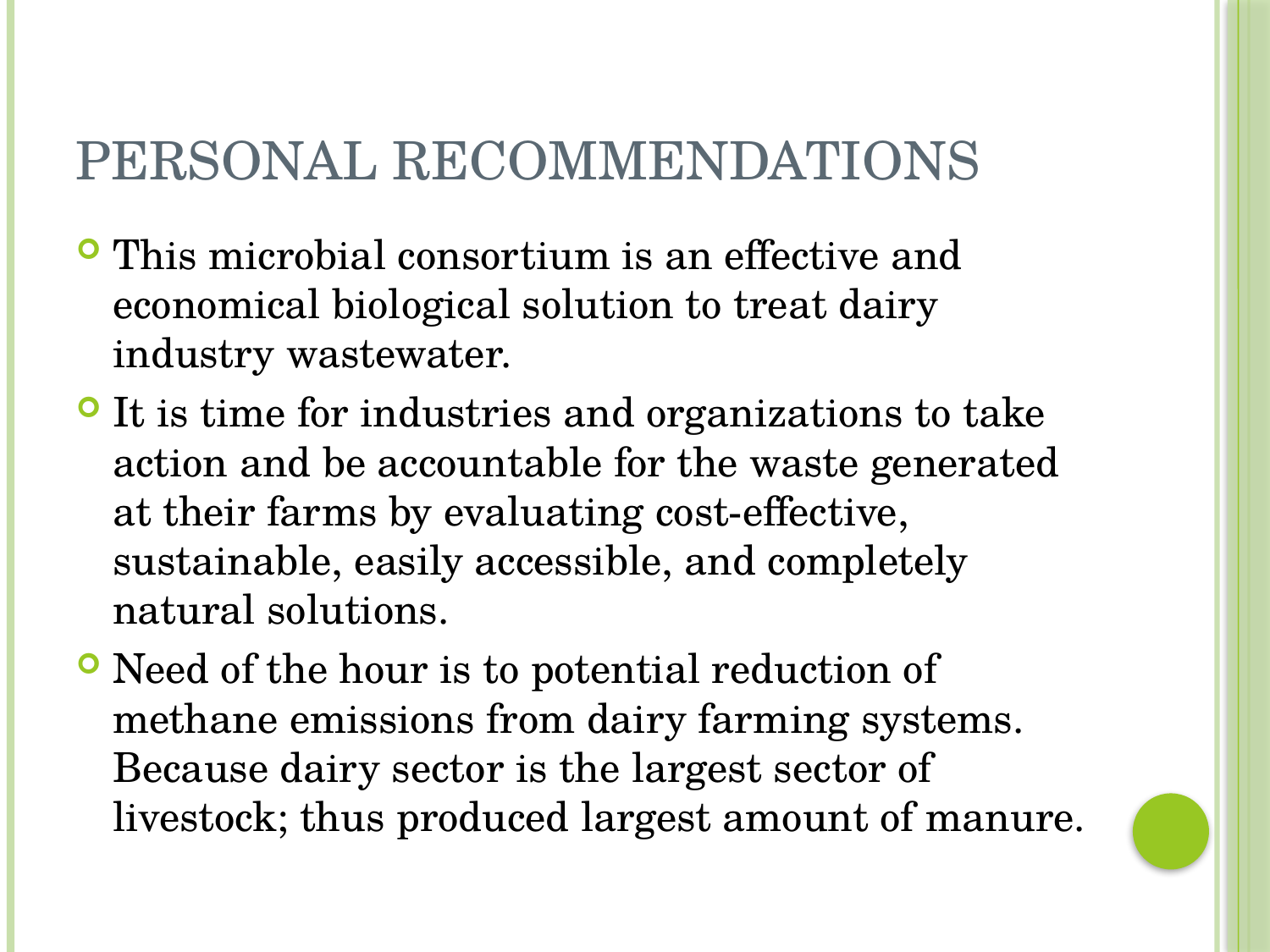

# Personal recommendations
This microbial consortium is an effective and economical biological solution to treat dairy industry wastewater.
It is time for industries and organizations to take action and be accountable for the waste generated at their farms by evaluating cost-effective, sustainable, easily accessible, and completely natural solutions.
Need of the hour is to potential reduction of methane emissions from dairy farming systems. Because dairy sector is the largest sector of livestock; thus produced largest amount of manure.